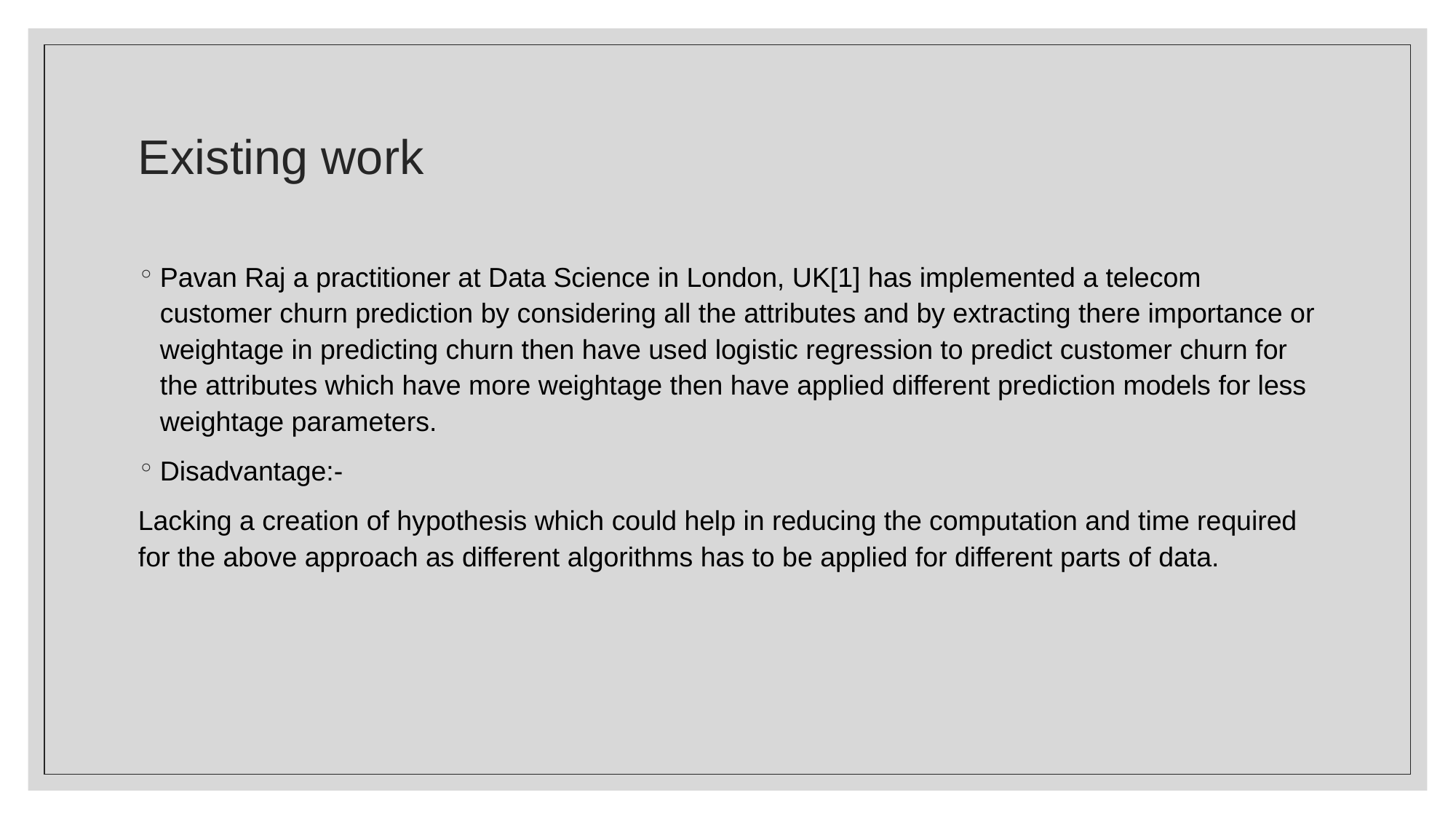

# Existing work
Pavan Raj a practitioner at Data Science in London, UK[1] has implemented a telecom customer churn prediction by considering all the attributes and by extracting there importance or weightage in predicting churn then have used logistic regression to predict customer churn for the attributes which have more weightage then have applied different prediction models for less weightage parameters.
Disadvantage:-
Lacking a creation of hypothesis which could help in reducing the computation and time required for the above approach as different algorithms has to be applied for different parts of data.